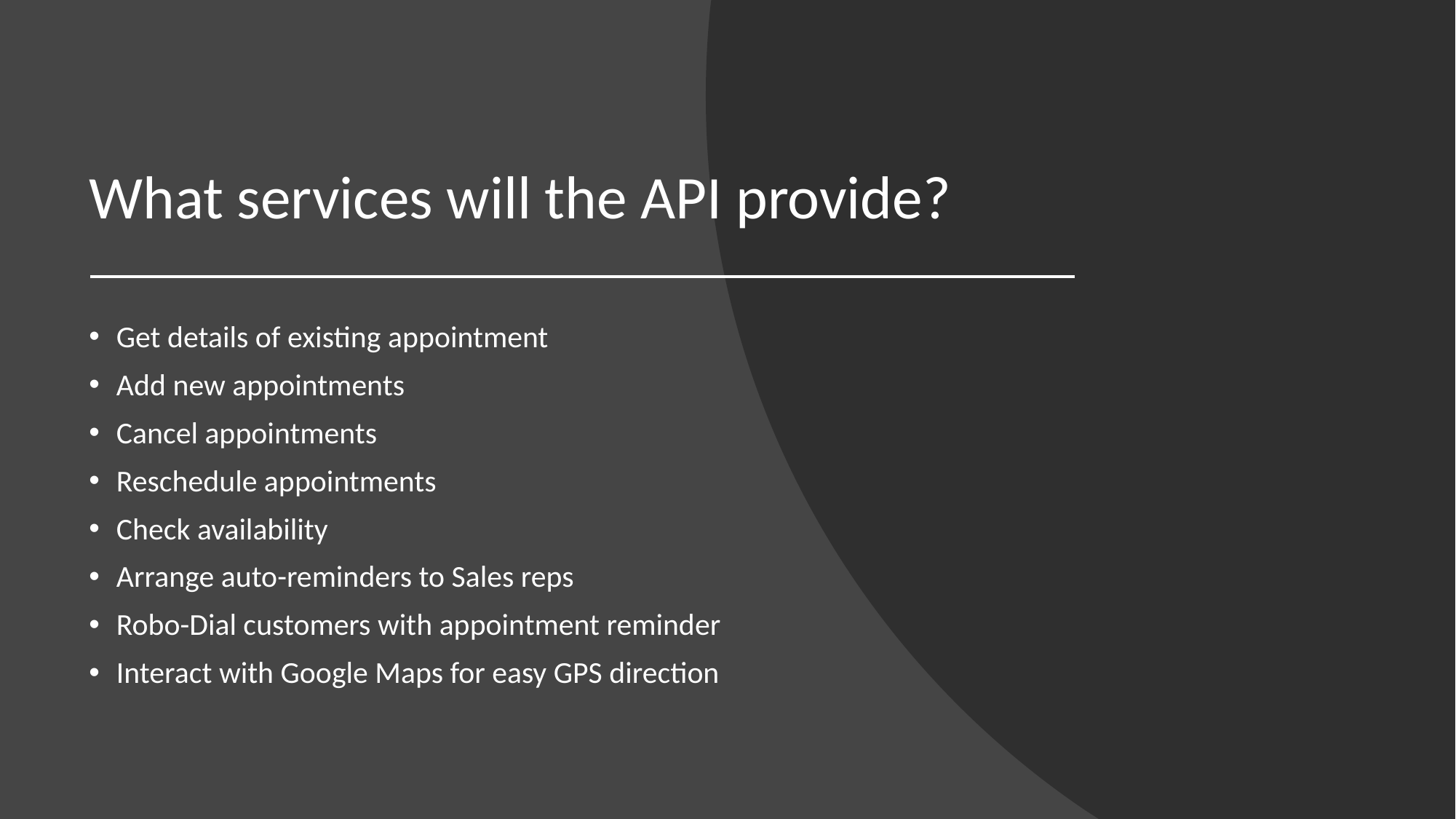

# What services will the API provide?
Get details of existing appointment
Add new appointments
Cancel appointments
Reschedule appointments
Check availability
Arrange auto-reminders to Sales reps
Robo-Dial customers with appointment reminder
Interact with Google Maps for easy GPS direction